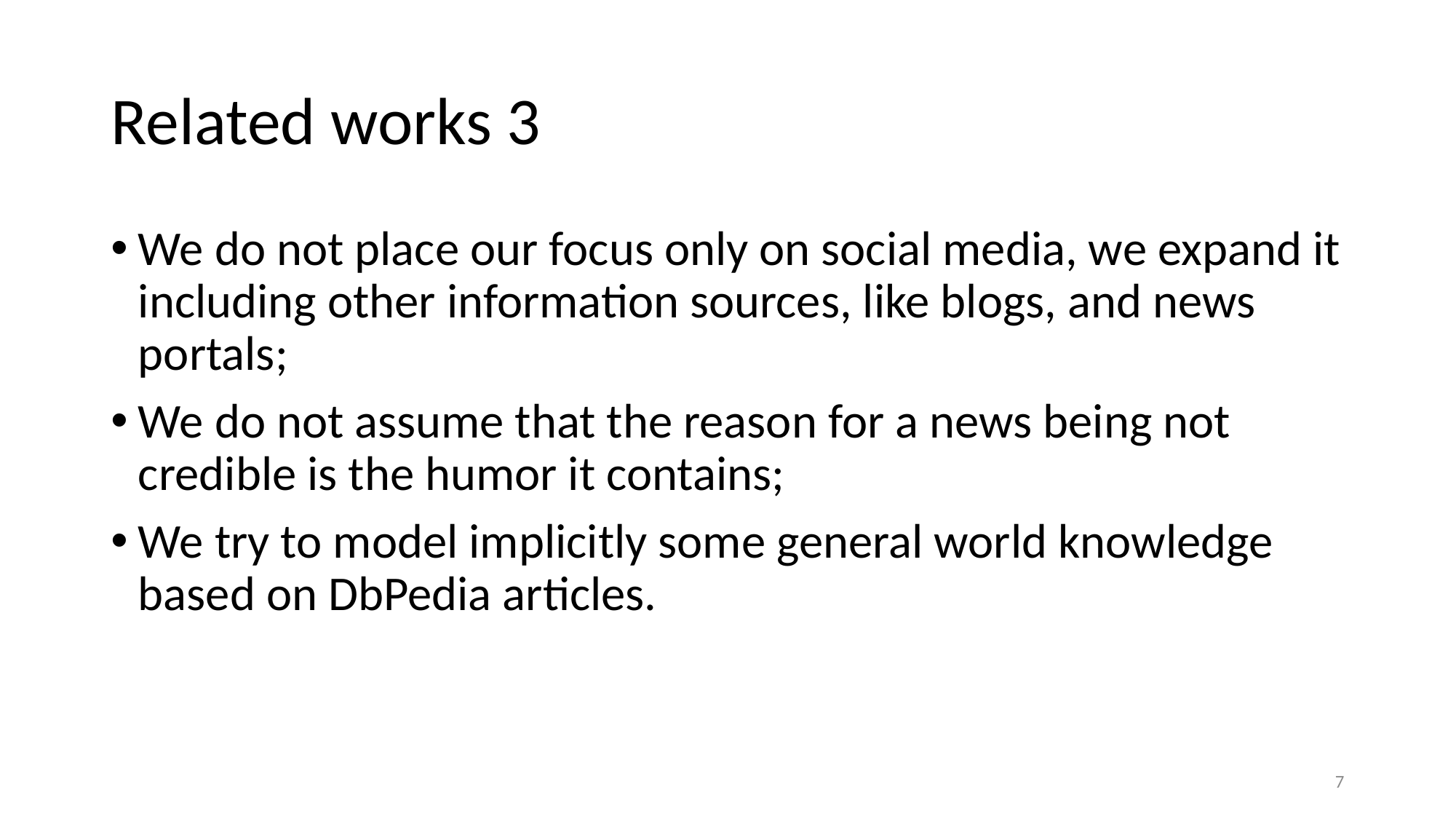

# Related works 3
We do not place our focus only on social media, we expand it including other information sources, like blogs, and news portals;
We do not assume that the reason for a news being not credible is the humor it contains;
We try to model implicitly some general world knowledge based on DbPedia articles.
7